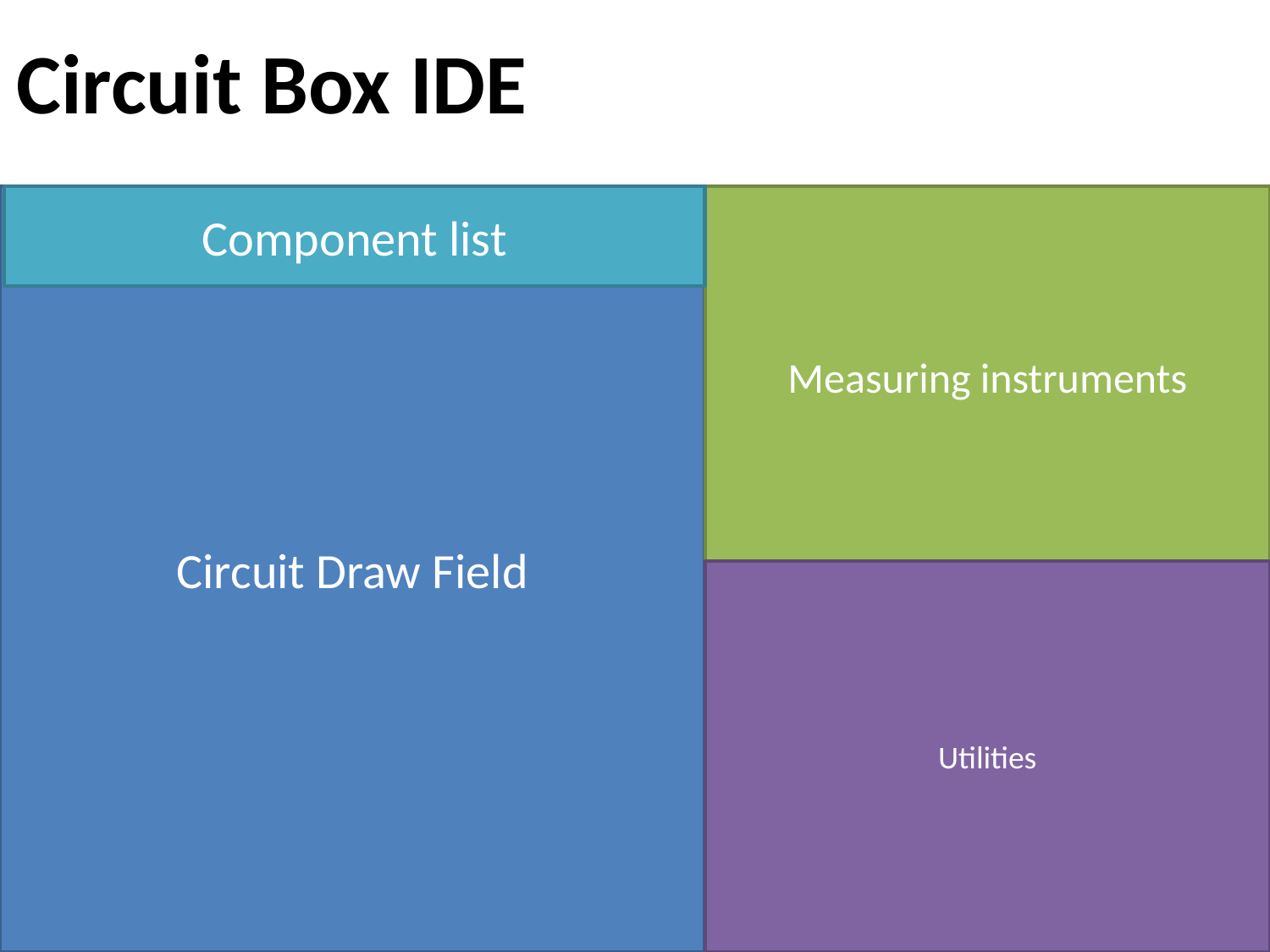

Circuit Box IDE
Circuit Draw Field
Component list
Measuring instruments
Utilities